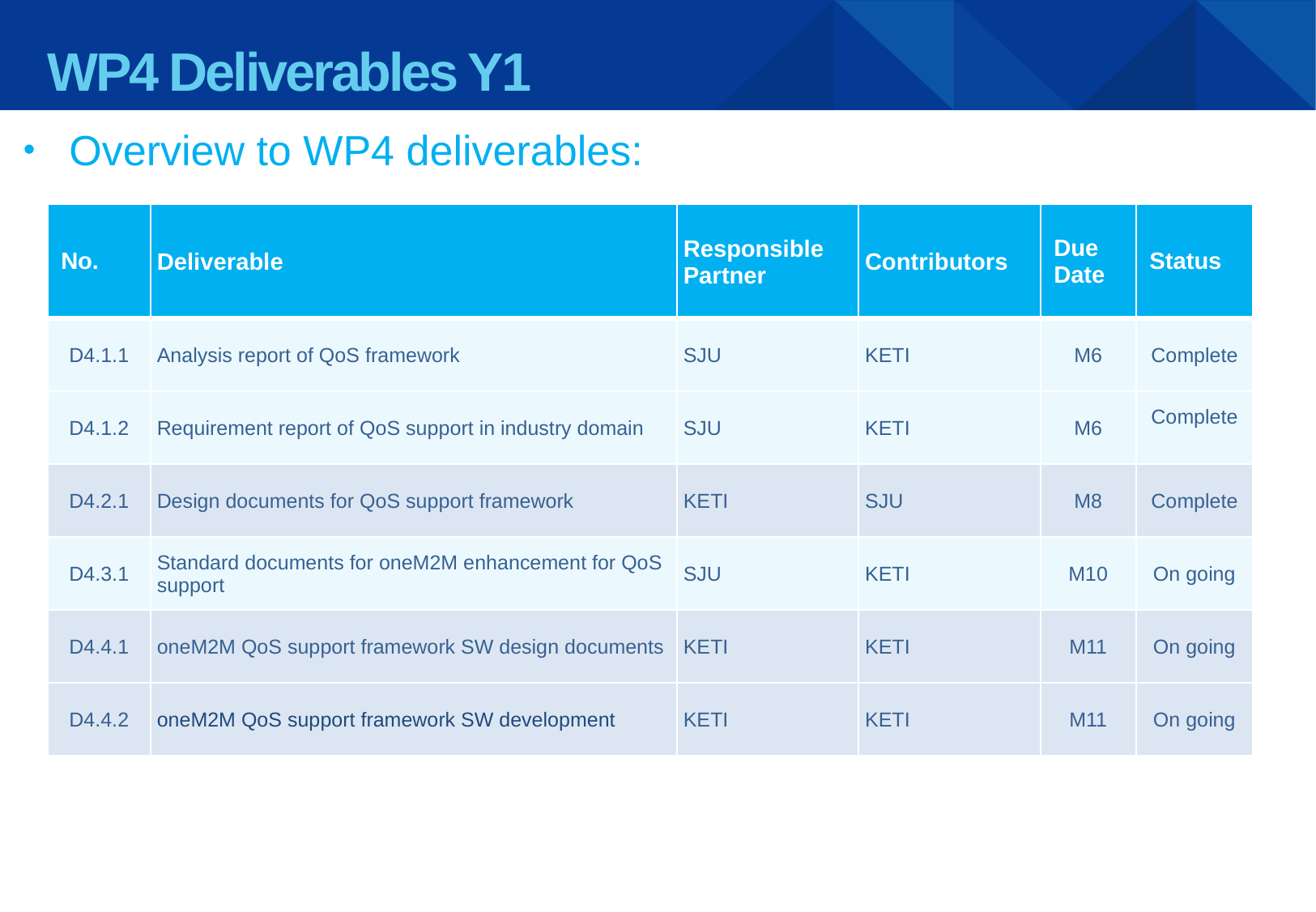

WP4 Deliverables Y1
Overview to WP4 deliverables:
| No. | Deliverable | Responsible Partner | Contributors | Due Date | Status |
| --- | --- | --- | --- | --- | --- |
| D4.1.1 | Analysis report of QoS framework | SJU | KETI | M6 | Complete |
| D4.1.2 | Requirement report of QoS support in industry domain | SJU | KETI | M6 | Complete |
| D4.2.1 | Design documents for QoS support framework | KETI | SJU | M8 | Complete |
| D4.3.1 | Standard documents for oneM2M enhancement for QoS support | SJU | KETI | M10 | On going |
| D4.4.1 | oneM2M QoS support framework SW design documents | KETI | KETI | M11 | On going |
| D4.4.2 | oneM2M QoS support framework SW development | KETI | KETI | M11 | On going |